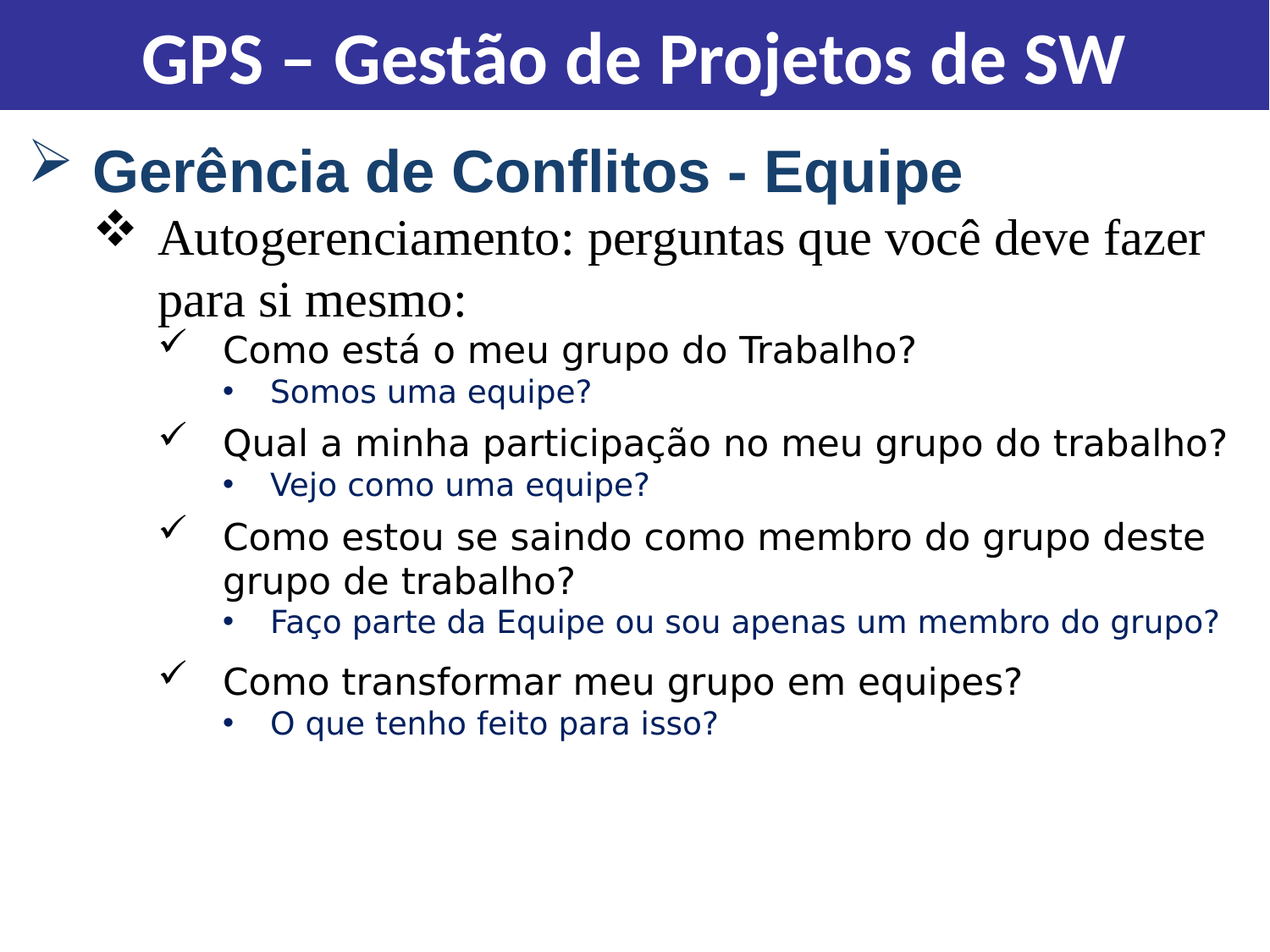

GPS – Gestão de Projetos de SW
Gerência de Conflitos - Equipe
Autogerenciamento: perguntas que você deve fazer para si mesmo:
Como está o meu grupo do Trabalho?
Somos uma equipe?
Qual a minha participação no meu grupo do trabalho?
Vejo como uma equipe?
Como estou se saindo como membro do grupo deste grupo de trabalho?
Faço parte da Equipe ou sou apenas um membro do grupo?
Como transformar meu grupo em equipes?
O que tenho feito para isso?